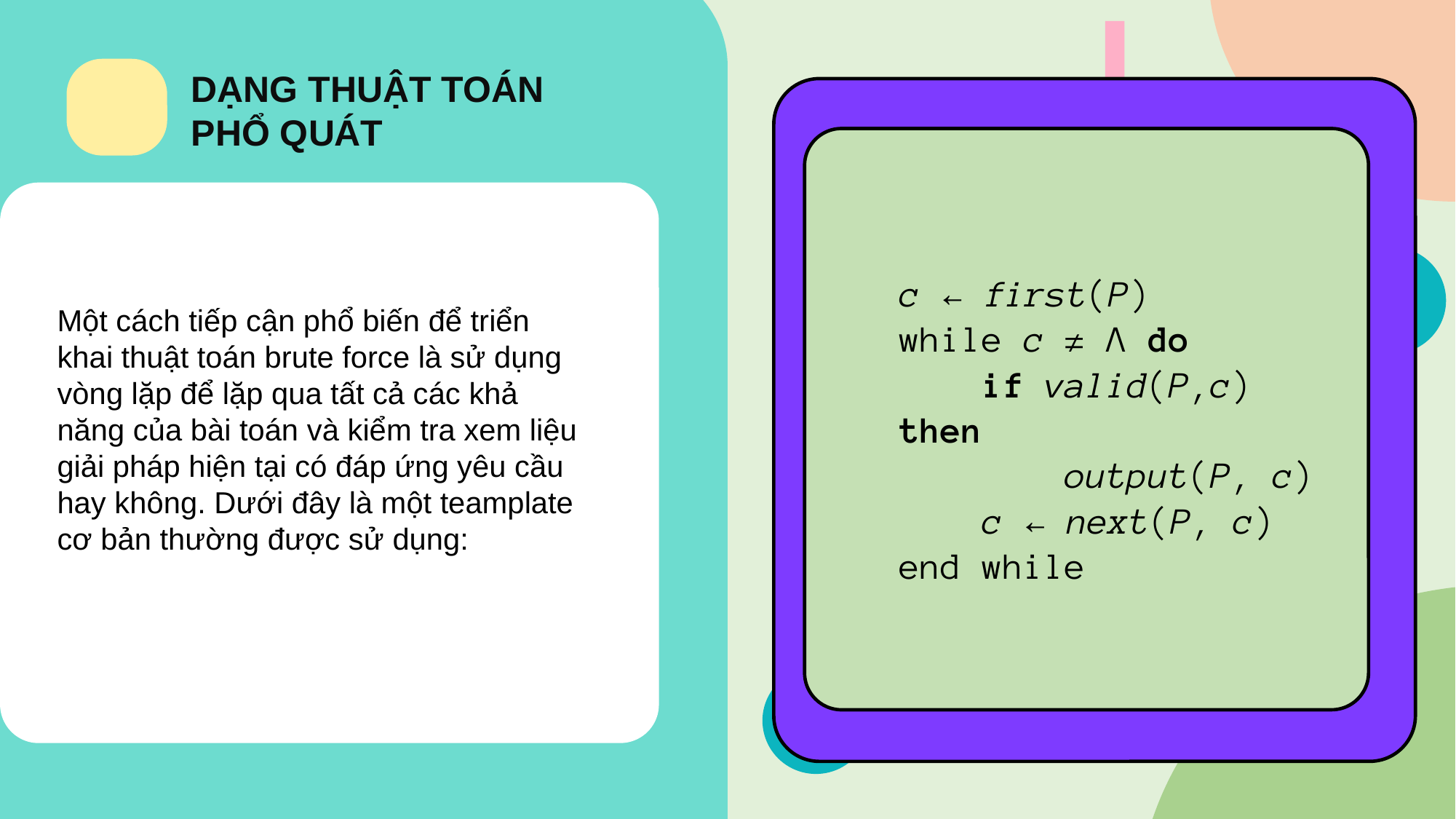

Dạng phổ quát của thuật toán là một biểu diễn chung và tổng quát cho một lớp các thuật toán có cách tiếp cận tương tự hoặc cùng một mô hình.

DẠNG THUẬT TOÁN PHỔ QUÁT

COMPLETED SEARCH - BRUTE FORCE LÀ GÌ ?

c ← first(P) 
while c ≠ Λ do 
    if valid(P,c) then 
        output(P, c) 
    c ← next(P, c) 
end while
Một cách tiếp cận phổ biến để triển khai thuật toán brute force là sử dụng vòng lặp để lặp qua tất cả các khả năng của bài toán và kiểm tra xem liệu giải pháp hiện tại có đáp ứng yêu cầu hay không. Dưới đây là một teamplate cơ bản thường được sử dụng:

ĐẶC ĐIỂM BÀI TOÁN

ƯU ĐIỂM - NHƯỢC ĐIỂM

BÀI TẬP